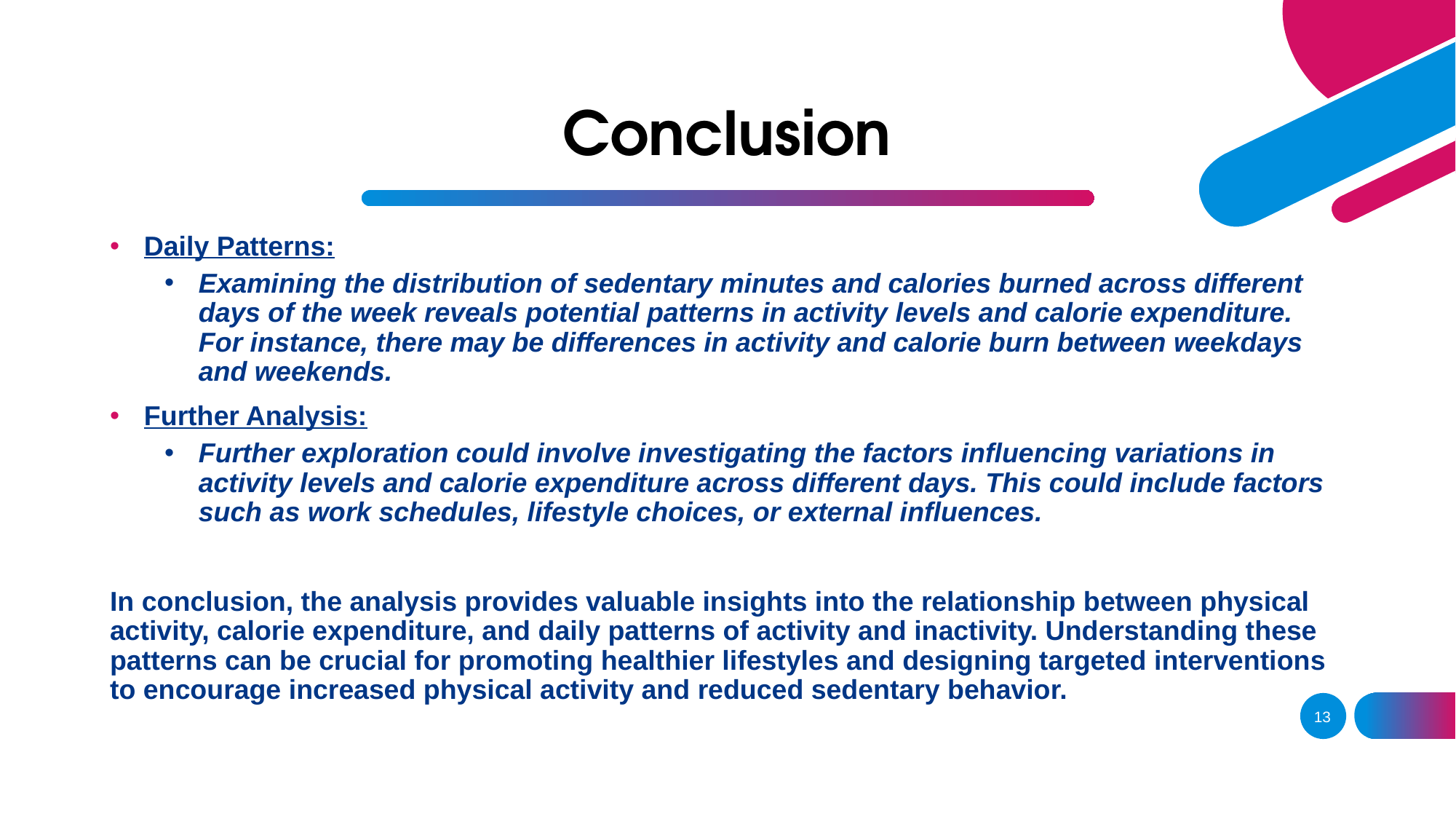

# Conclusion
Daily Patterns:
Examining the distribution of sedentary minutes and calories burned across different days of the week reveals potential patterns in activity levels and calorie expenditure. For instance, there may be differences in activity and calorie burn between weekdays and weekends.
Further Analysis:
Further exploration could involve investigating the factors influencing variations in activity levels and calorie expenditure across different days. This could include factors such as work schedules, lifestyle choices, or external influences.

In conclusion, the analysis provides valuable insights into the relationship between physical activity, calorie expenditure, and daily patterns of activity and inactivity. Understanding these patterns can be crucial for promoting healthier lifestyles and designing targeted interventions to encourage increased physical activity and reduced sedentary behavior.

13